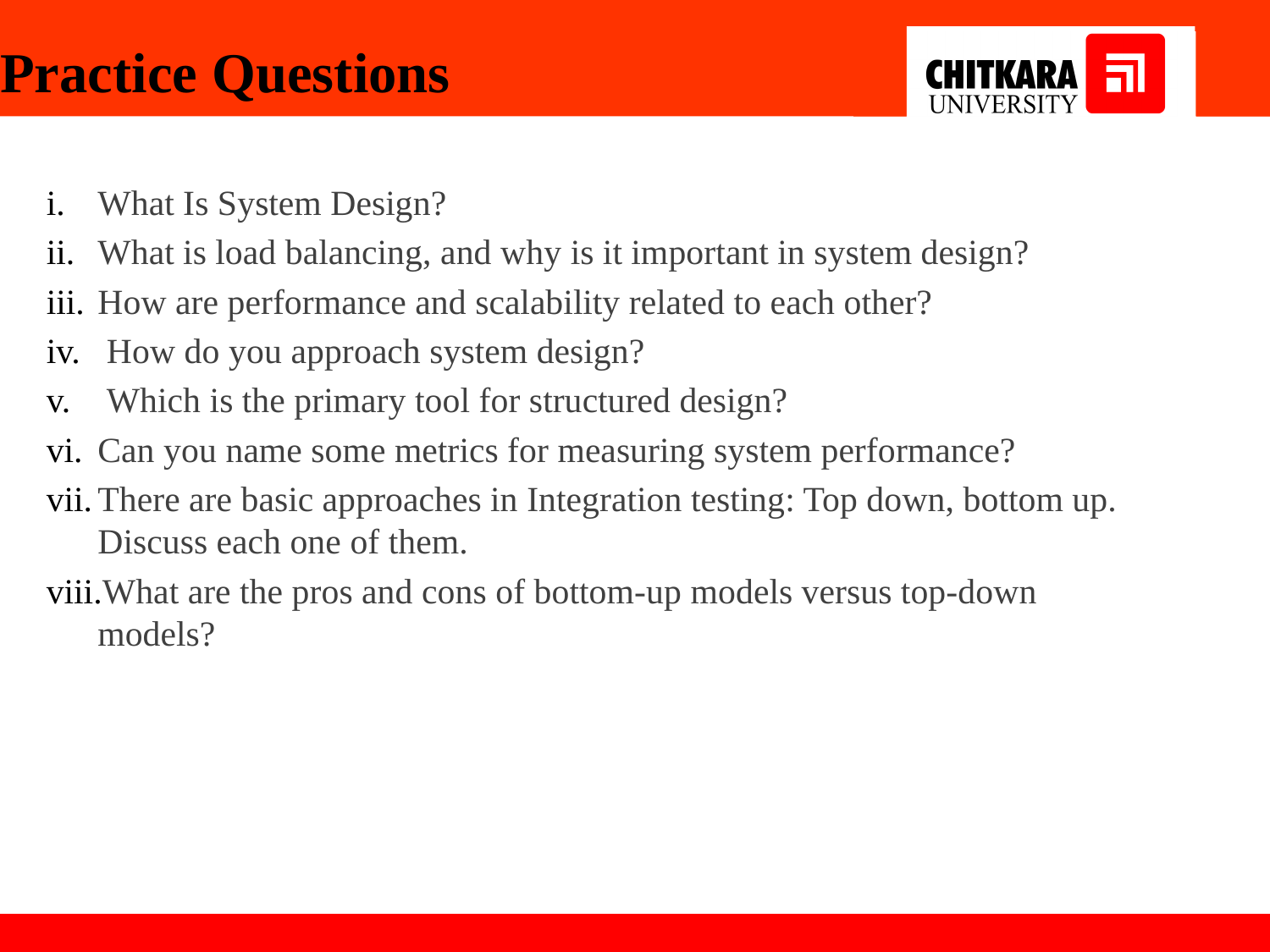

# Practice Questions
What Is System Design?
What is load balancing, and why is it important in system design?
How are performance and scalability related to each other?
 How do you approach system design?
 Which is the primary tool for structured design?
Can you name some metrics for measuring system performance?
There are basic approaches in Integration testing: Top down, bottom up. Discuss each one of them.
What are the pros and cons of bottom-up models versus top-down models?